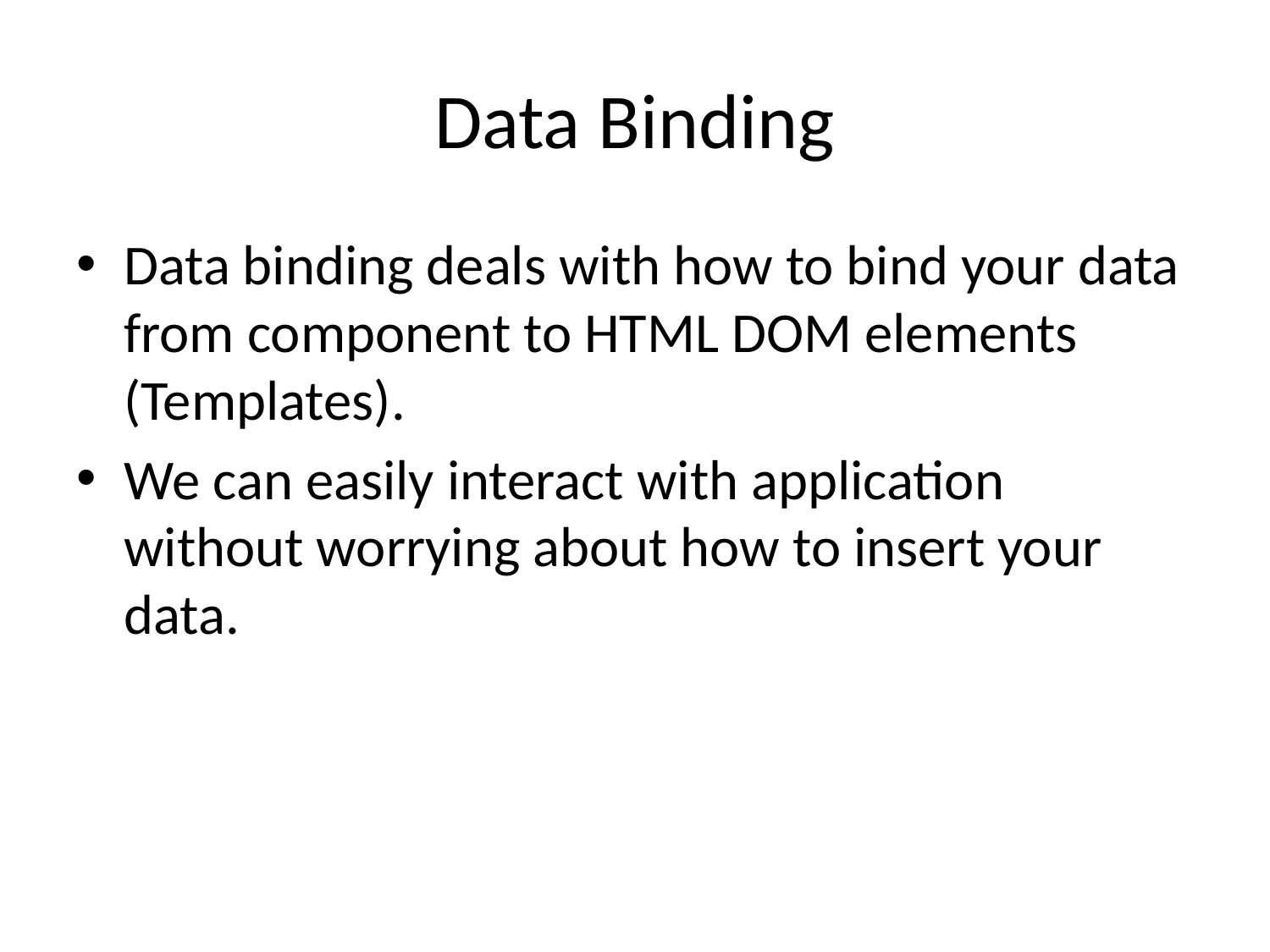

# Data Binding
Data binding deals with how to bind your data from component to HTML DOM elements (Templates).
We can easily interact with application without worrying about how to insert your data.